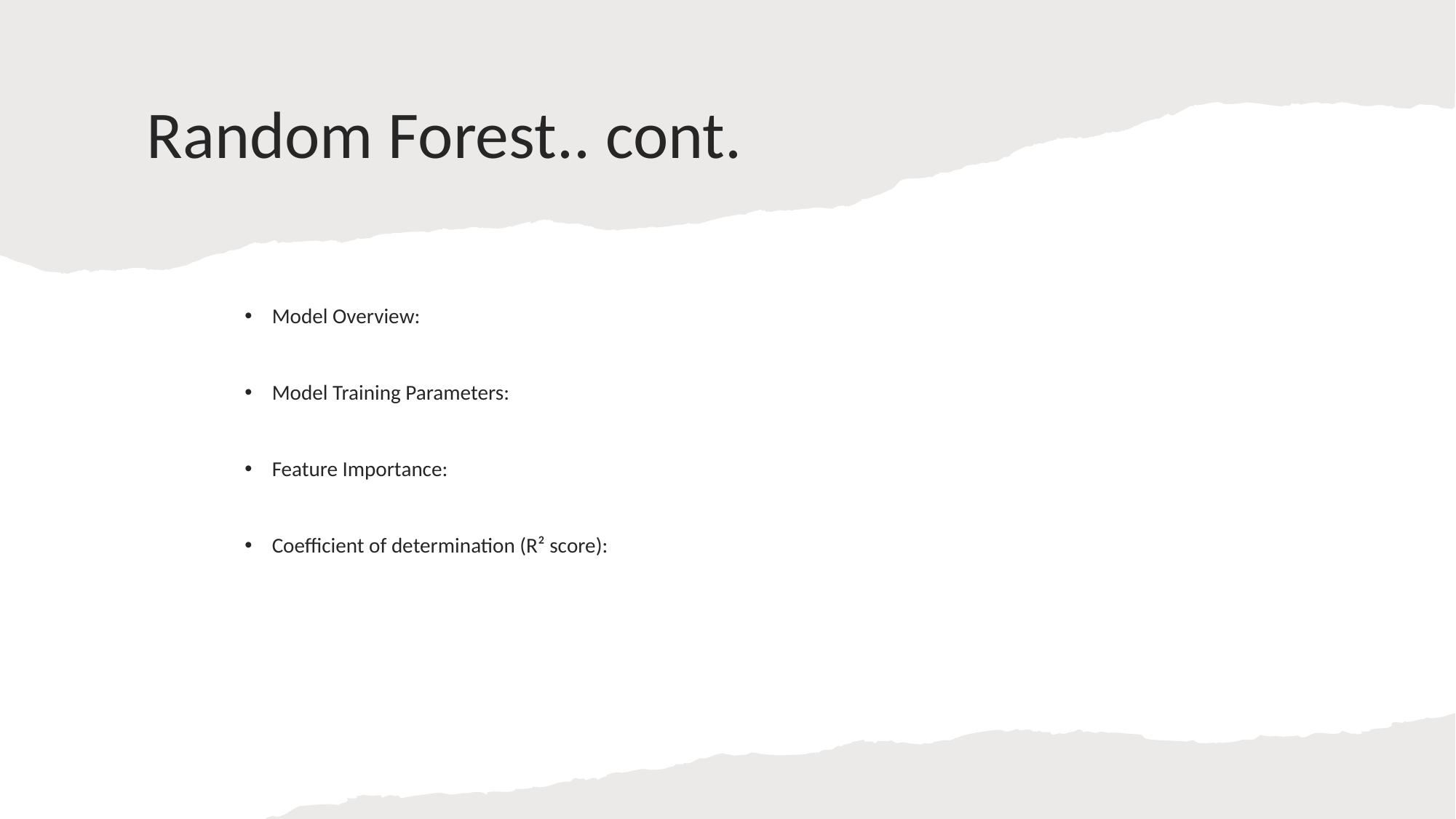

# Random Forest.. cont.
Model Overview:

Model Training Parameters:

Feature Importance:

Coefficient of determination (R² score):